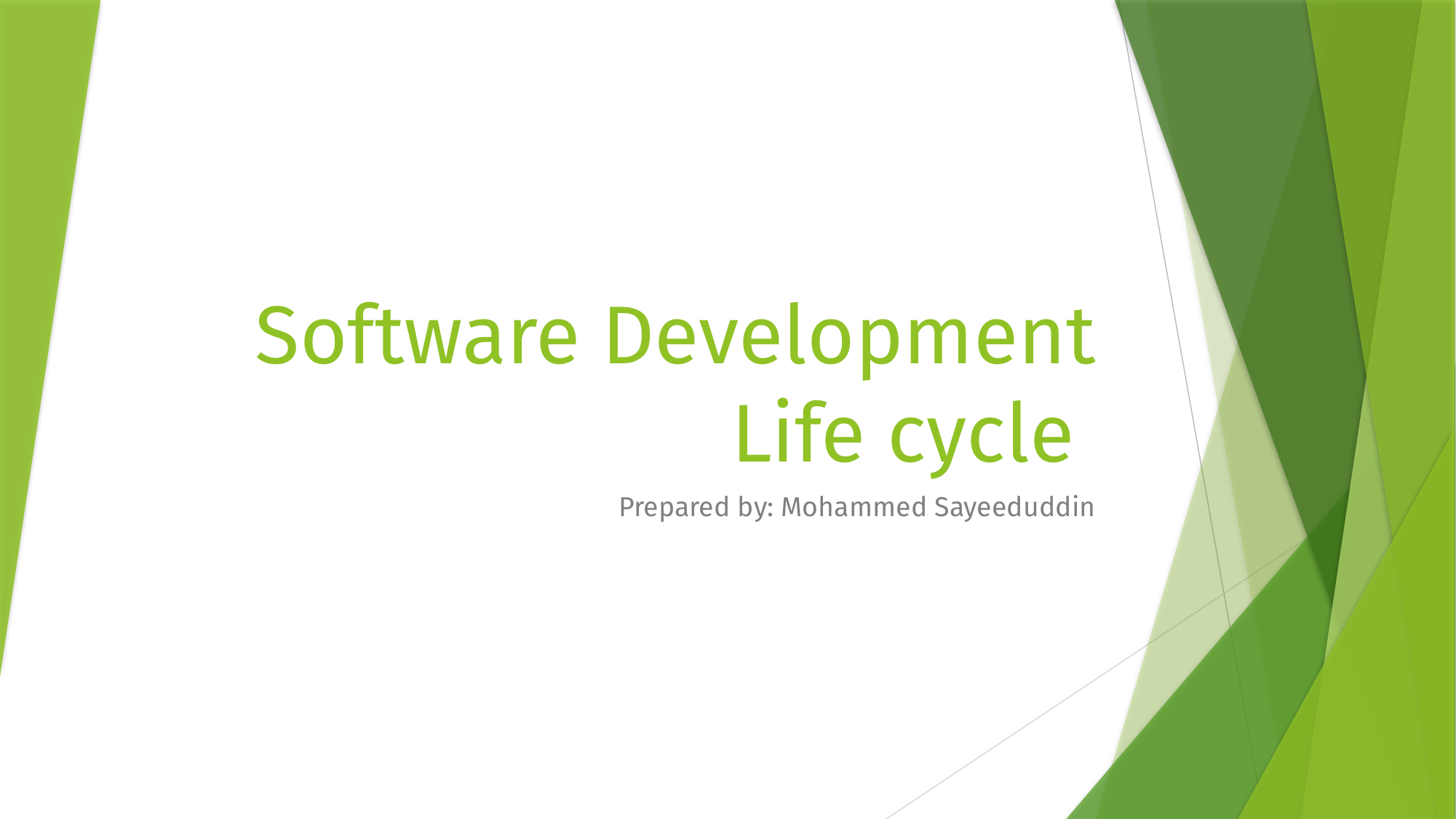

# Software Development Life cycle
Prepared by: Mohammed Sayeeduddin